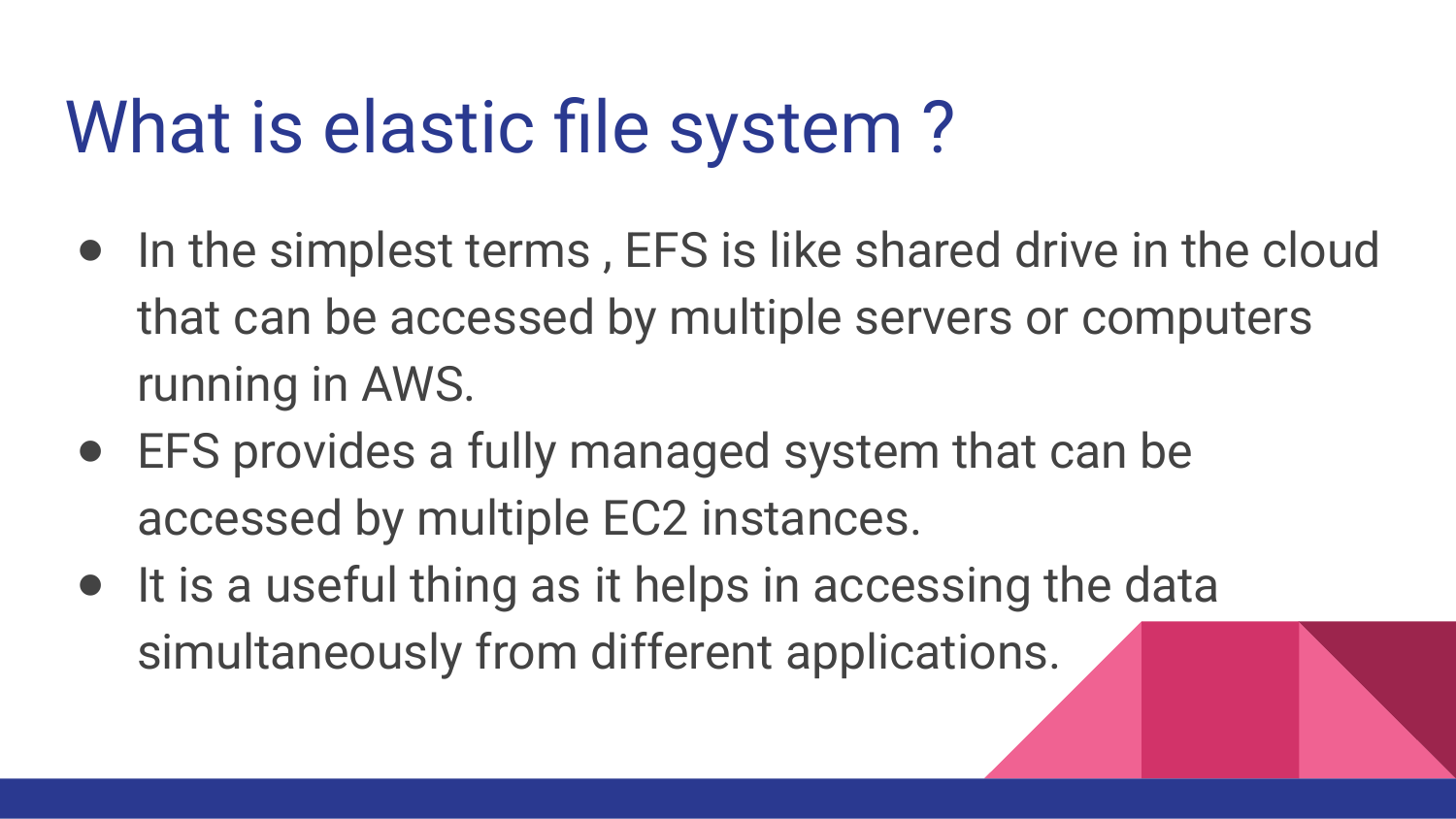

# What is elastic file system ?
In the simplest terms , EFS is like shared drive in the cloud that can be accessed by multiple servers or computers running in AWS.
EFS provides a fully managed system that can be accessed by multiple EC2 instances.
It is a useful thing as it helps in accessing the data simultaneously from different applications.